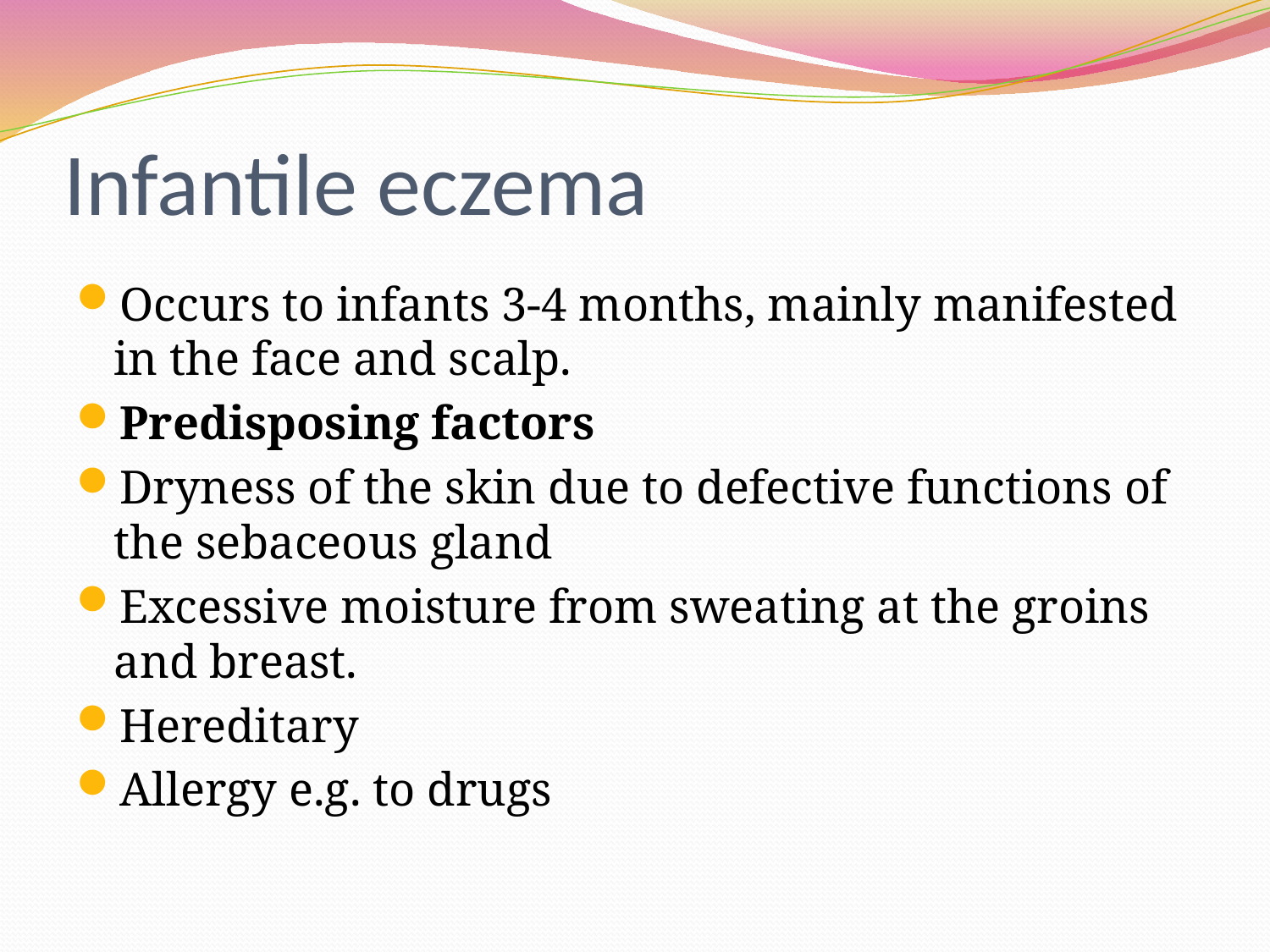

# Infantile eczema
Occurs to infants 3-4 months, mainly manifested in the face and scalp.
Predisposing factors
Dryness of the skin due to defective functions of the sebaceous gland
Excessive moisture from sweating at the groins and breast.
Hereditary
Allergy e.g. to drugs